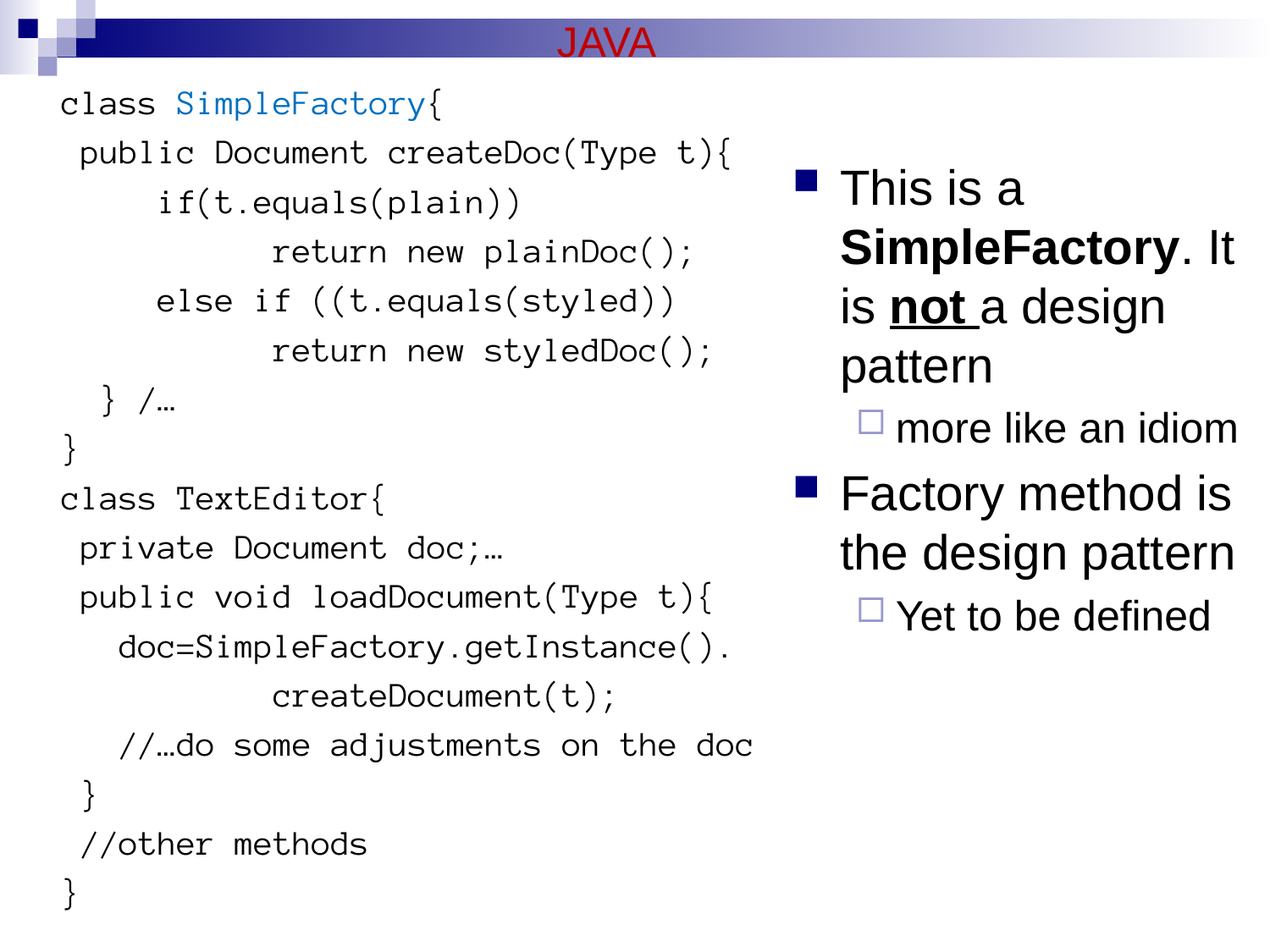

JAVA
class SimpleFactory{
 public Document createDoc(Type t){
     if(t.equals(plain))
           return new plainDoc();
     else if ((t.equals(styled))
           return new styledDoc();
  } /…
}
class TextEditor{
 private Document doc;…
 public void loadDocument(Type t){
   doc=SimpleFactory.getInstance().
           createDocument(t);
   //…do some adjustments on the doc
 }
 //other methods
}
This is a SimpleFactory. It is not a design pattern
more like an idiom
Factory method is the design pattern
Yet to be defined